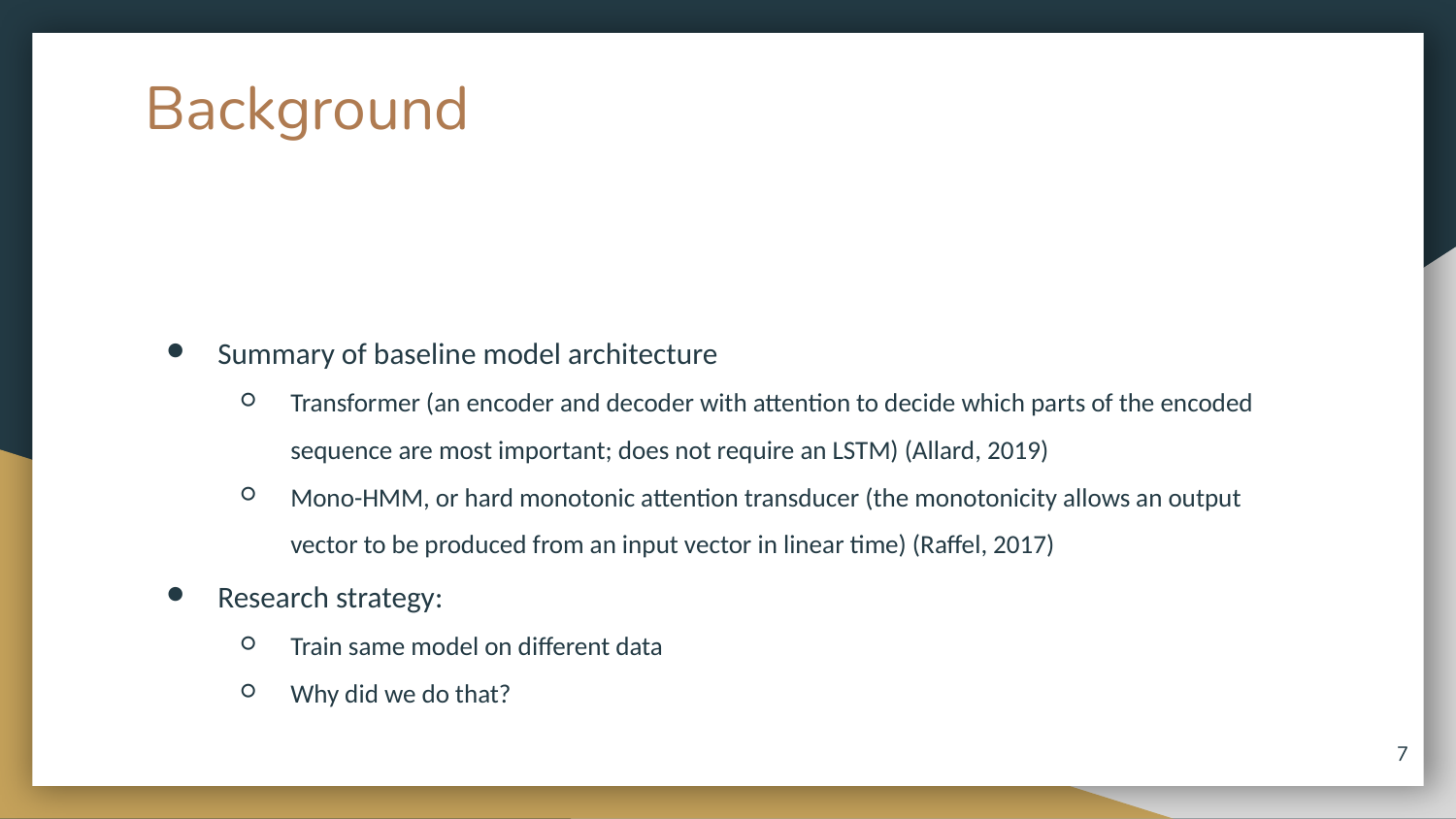

# Background
Summary of baseline model architecture
Transformer (an encoder and decoder with attention to decide which parts of the encoded sequence are most important; does not require an LSTM) (Allard, 2019)
Mono-HMM, or hard monotonic attention transducer (the monotonicity allows an output vector to be produced from an input vector in linear time) (Raffel, 2017)
Research strategy:
Train same model on different data
Why did we do that?
7